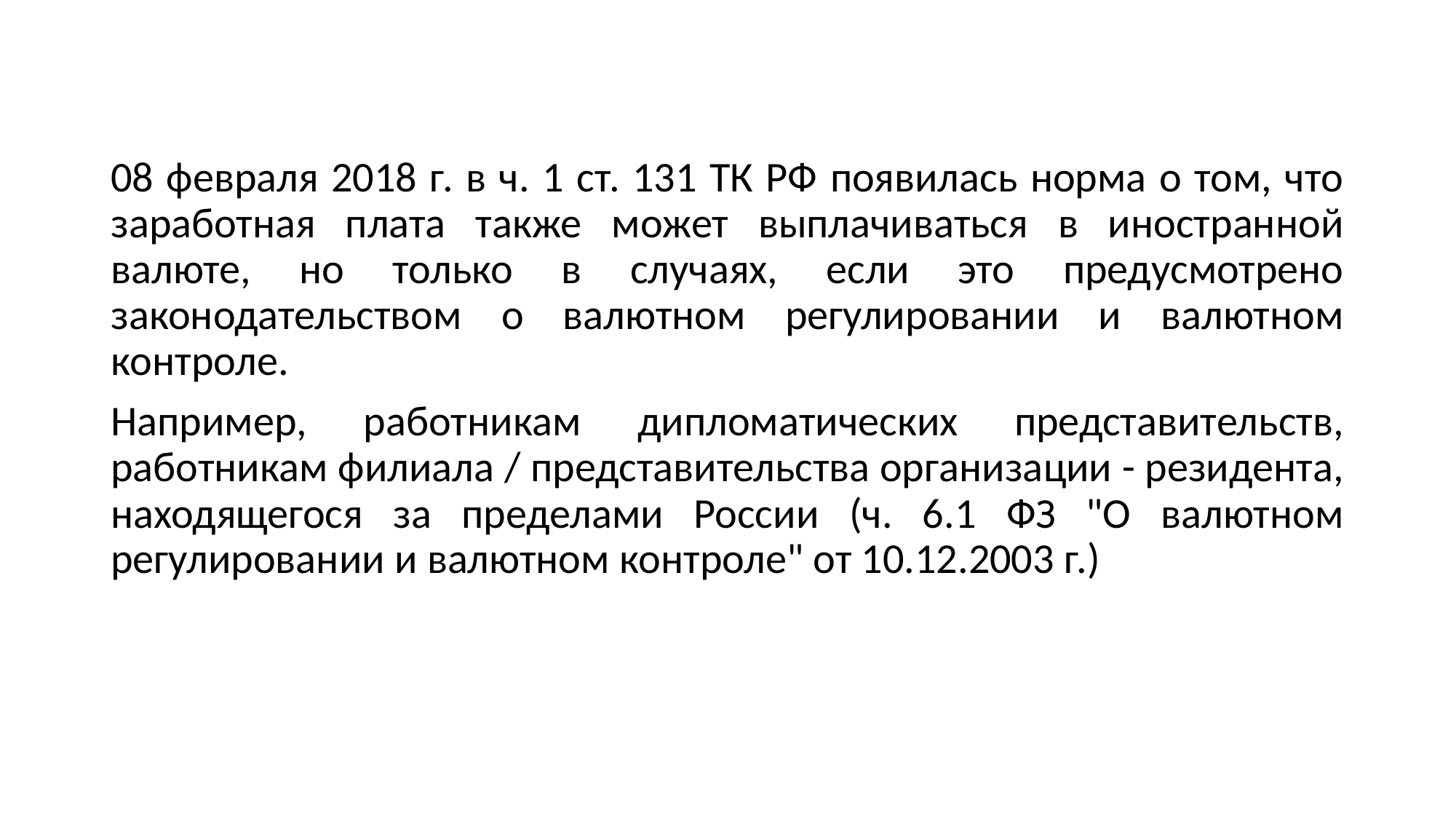

08 февраля 2018 г. в ч. 1 ст. 131 ТК РФ появилась норма о том, что заработная плата также может выплачиваться в иностранной валюте, но только в случаях, если это предусмотрено законодательством о валютном регулировании и валютном контроле.
Например, работникам дипломатических представительств, работникам филиала / представительства организации - резидента, находящегося за пределами России (ч. 6.1 ФЗ "О валютном регулировании и валютном контроле" от 10.12.2003 г.)